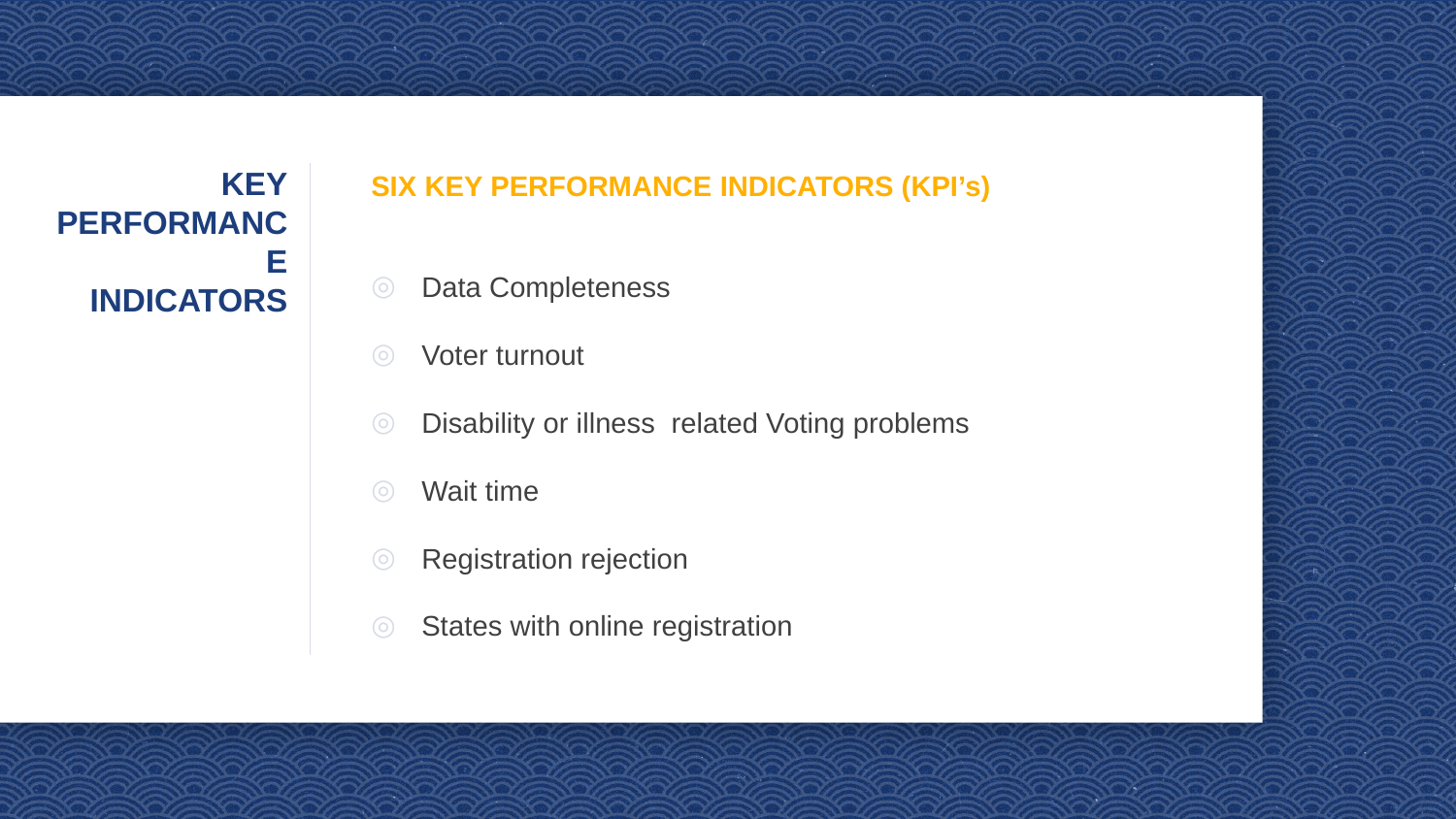

# KEY PERFORMANCE INDICATORS
SIX KEY PERFORMANCE INDICATORS (KPI’s)

Data Completeness
Voter turnout
Disability or illness  related Voting problems
Wait time
Registration rejection
States with online registration